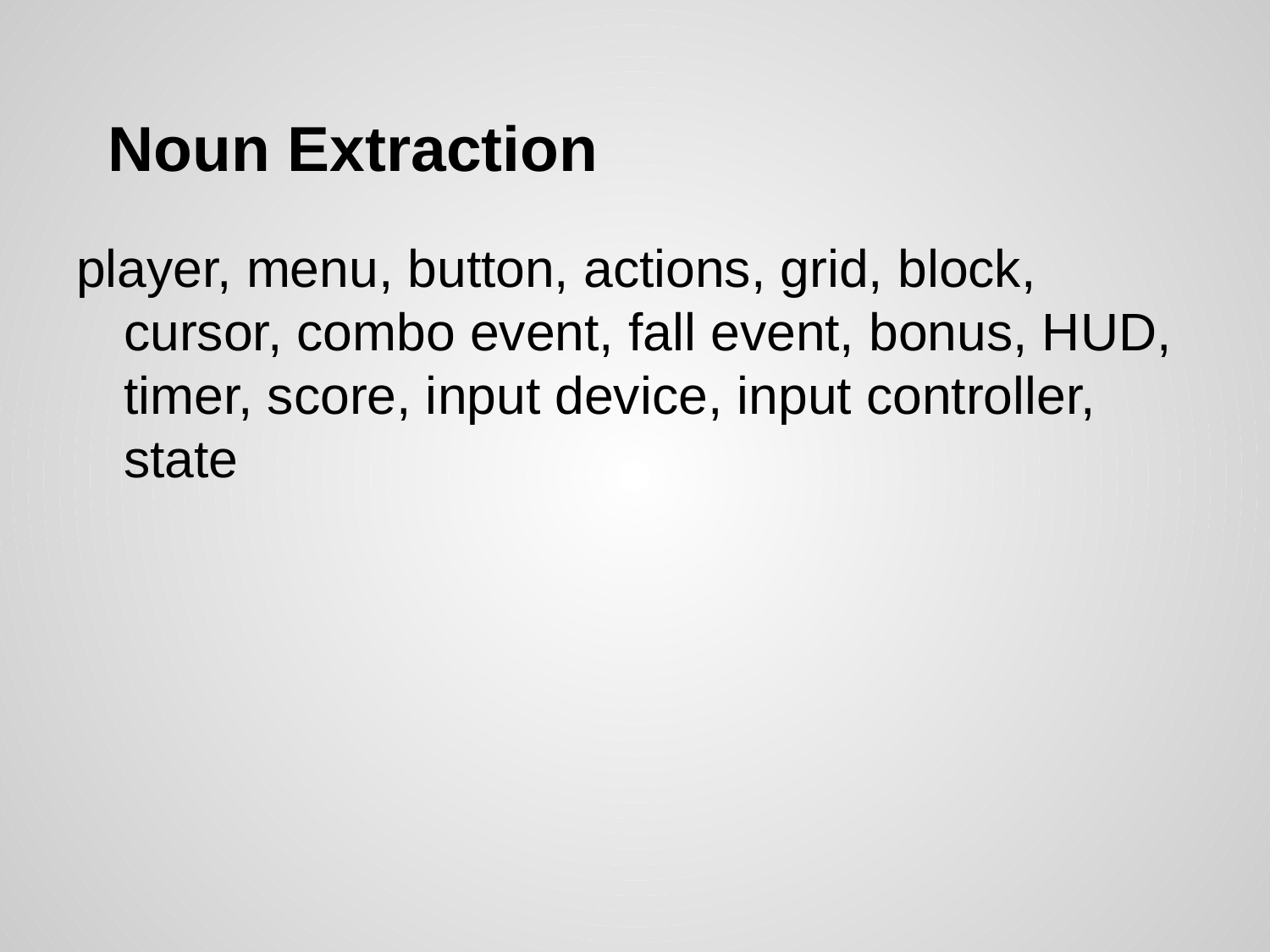

# Noun Extraction
player, menu, button, actions, grid, block, cursor, combo event, fall event, bonus, HUD, timer, score, input device, input controller, state